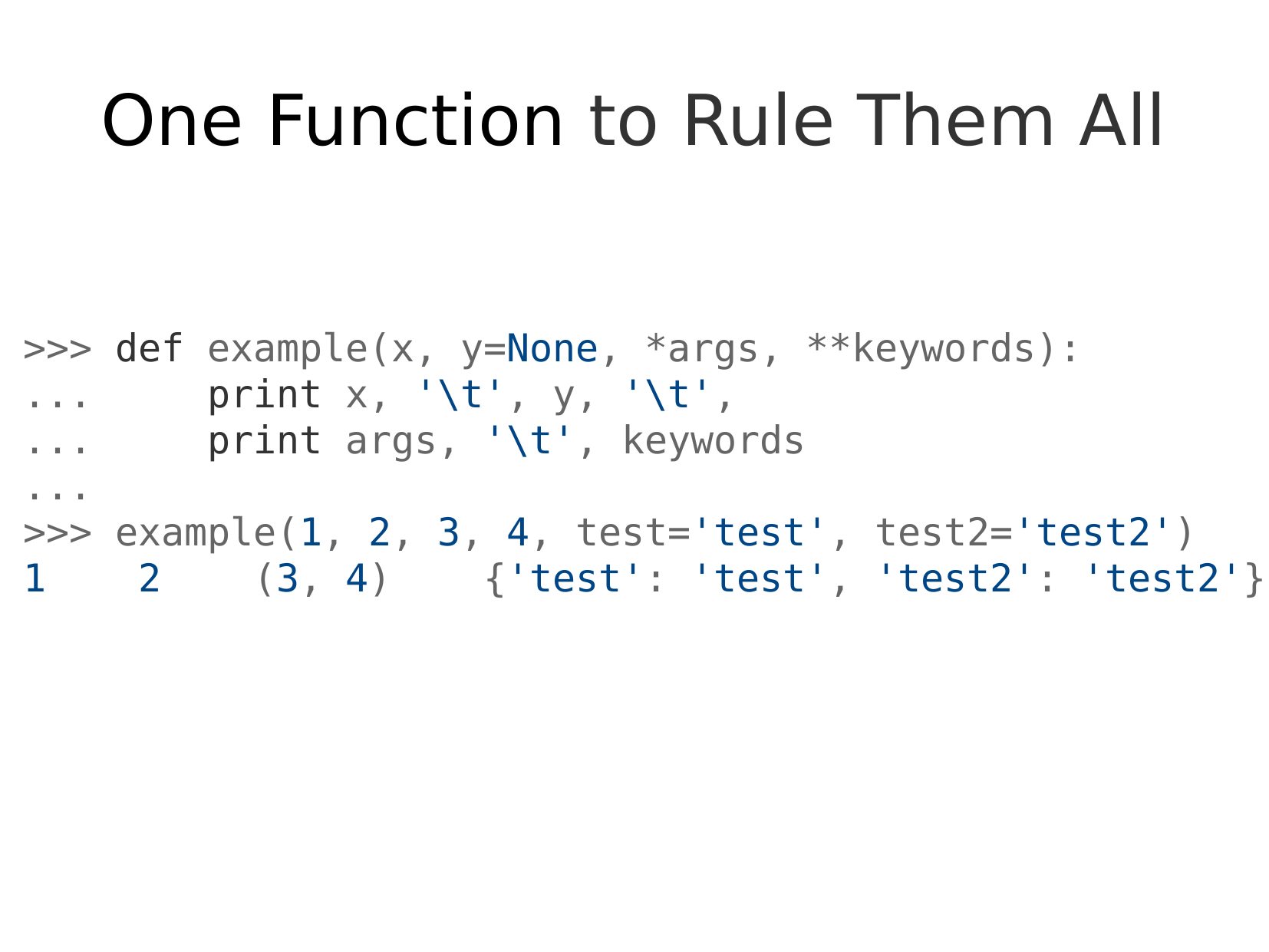

One Function to Rule Them All
>>> def example(x, y=None, *args, **keywords):
...     print x, '\t', y, '\t',
...     print args, '\t', keywords
...
>>> example(1, 2, 3, 4, test='test', test2='test2')
1 	2 	(3, 4) 	{'test': 'test', 'test2': 'test2'}